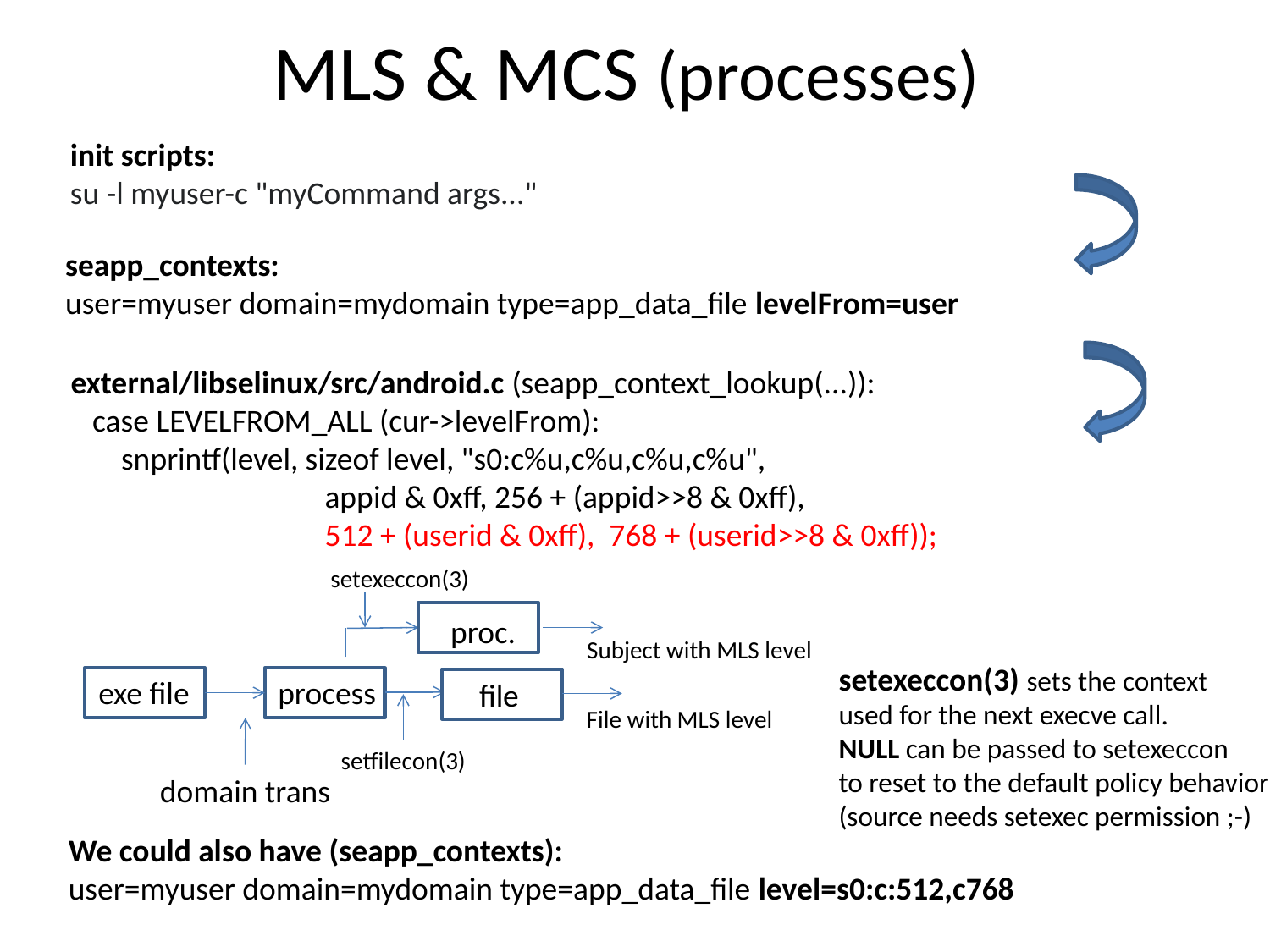

MLS & MCS (processes)
init scripts:
su -l myuser-c "myCommand args..."

seapp_contexts:
user=myuser domain=mydomain type=app_data_file levelFrom=user

external/libselinux/src/android.c (seapp_context_lookup(...)):
   case LEVELFROM_ALL (cur->levelFrom):
       snprintf(level, sizeof level, "s0:c%u,c%u,c%u,c%u",
		appid & 0xff, 256 + (appid>>8 & 0xff),
		512 + (userid & 0xff),  768 + (userid>>8 & 0xff));

setexeccon(3)

proc.
Subject with MLS level
setexeccon(3) sets the context
used for the next execve call.
NULL can be passed to setexeccon
to reset to the default policy behavior
(source needs setexec permission ;-)
exe file
process

file
File with MLS level
setfilecon(3)
domain trans
We could also have (seapp_contexts):
user=myuser domain=mydomain type=app_data_file level=s0:c:512,c768